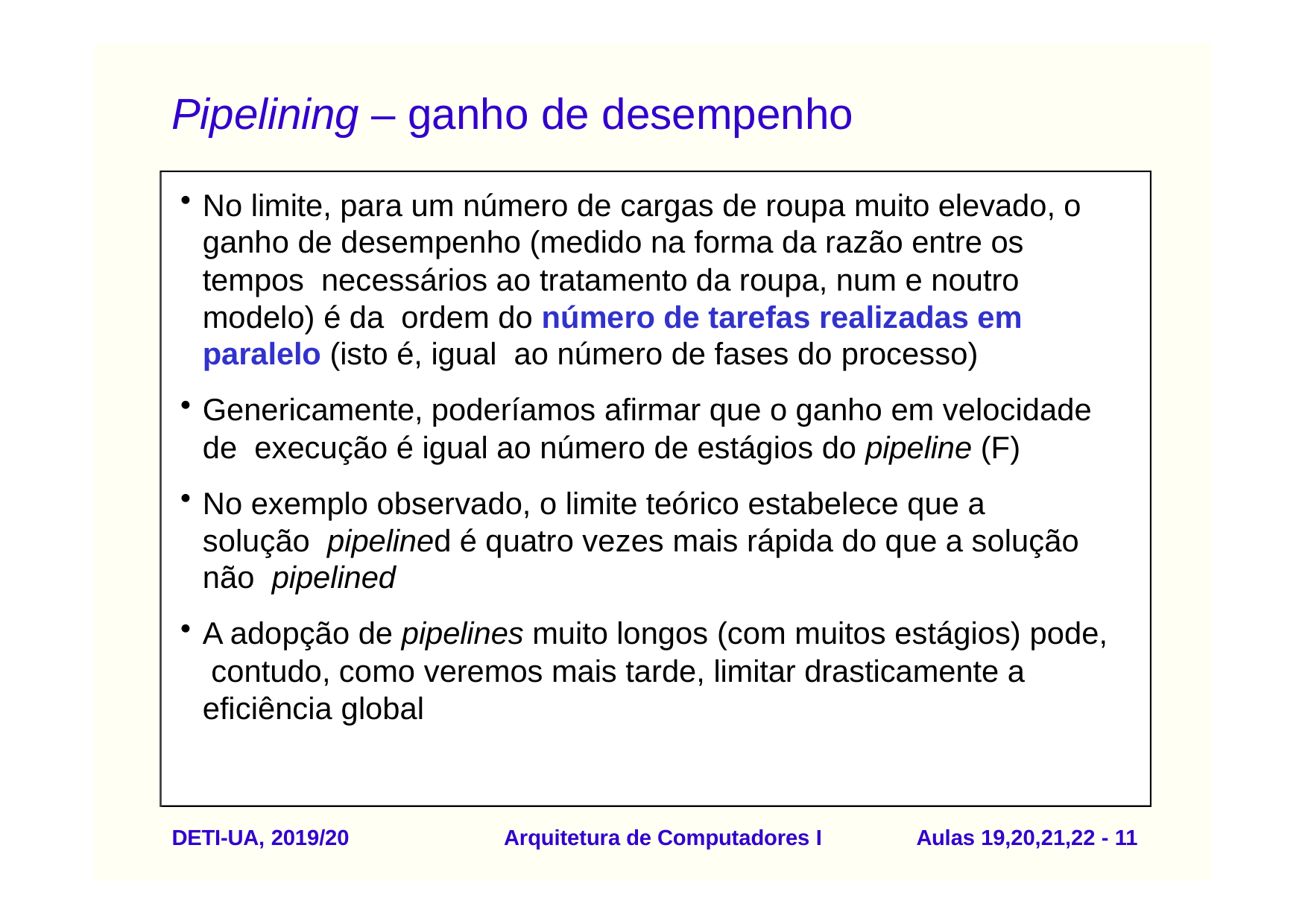

# Pipelining – ganho de desempenho

No limite, para um número de cargas de roupa muito elevado, o  ganho de desempenho (medido na forma da razão entre os tempos  necessários ao tratamento da roupa, num e noutro modelo) é da  ordem do número de tarefas realizadas em paralelo (isto é, igual  ao número de fases do processo)
Genericamente, poderíamos afirmar que o ganho em velocidade de  execução é igual ao número de estágios do pipeline (F)
No exemplo observado, o limite teórico estabelece que a solução  pipelined é quatro vezes mais rápida do que a solução não  pipelined
A adopção de pipelines muito longos (com muitos estágios) pode,  contudo, como veremos mais tarde, limitar drasticamente a  eficiência global
DETI-UA, 2019/20
Arquitetura de Computadores I
Aulas 19,20,21,22 - 11